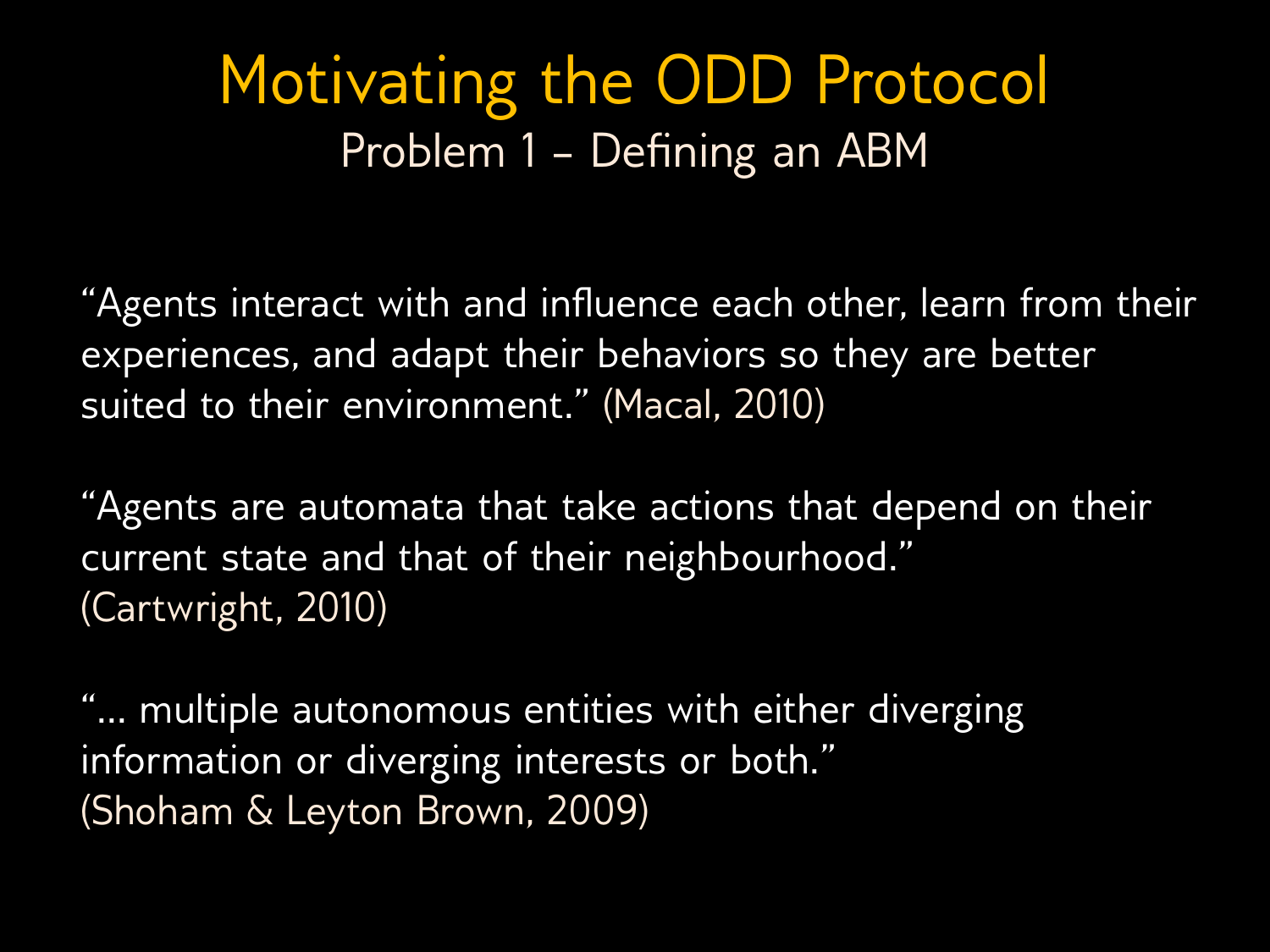

# Motivating the ODD Protocol Problem 1 – Defining an ABM
“Agents interact with and influence each other, learn from their experiences, and adapt their behaviors so they are better suited to their environment.” (Macal, 2010)

“Agents are automata that take actions that depend on their current state and that of their neighbourhood.”
(Cartwright, 2010)

“... multiple autonomous entities with either diverging information or diverging interests or both.”
(Shoham & Leyton Brown, 2009)